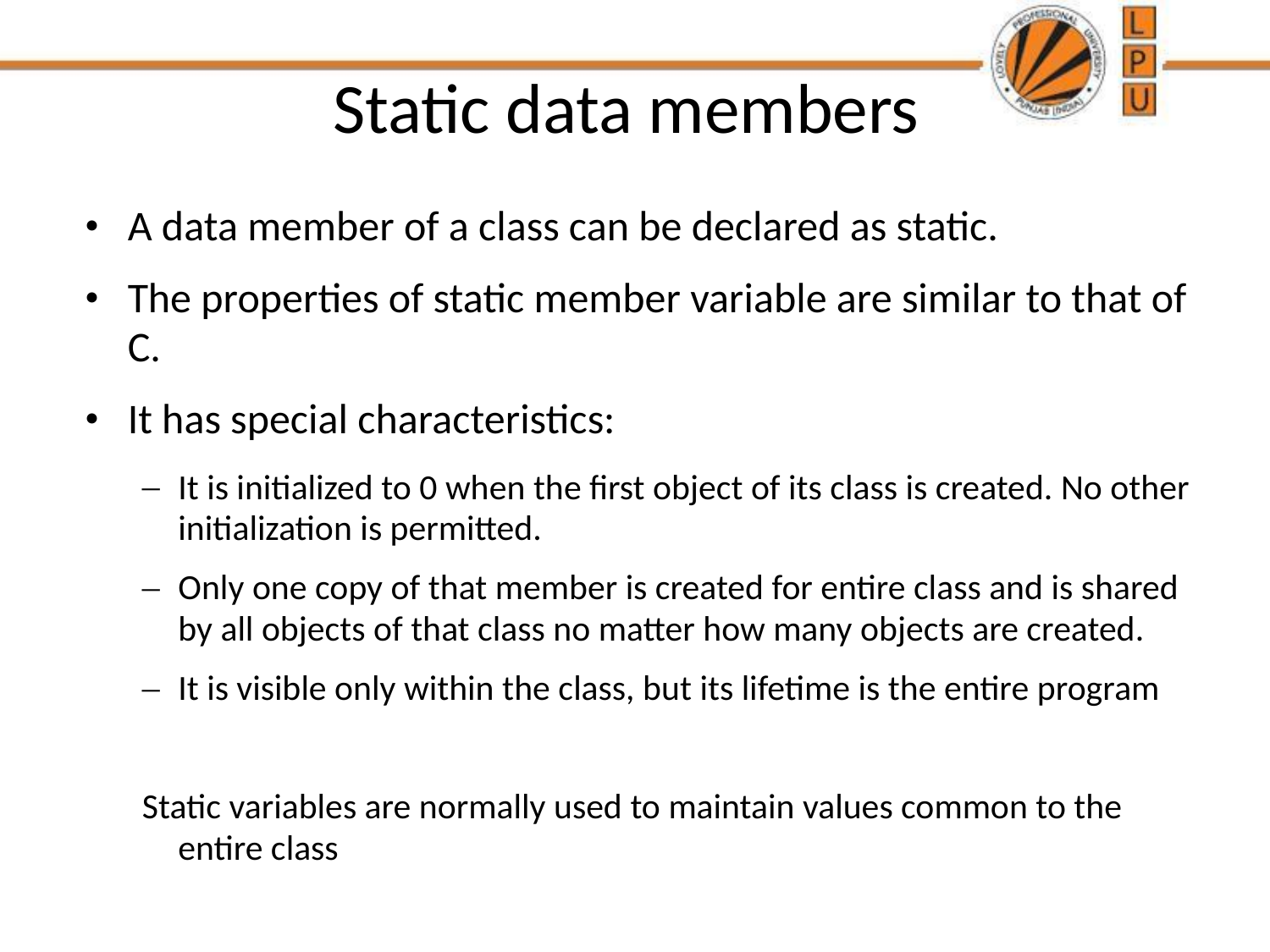

# Static data members
A data member of a class can be declared as static.
The properties of static member variable are similar to that of C.
It has special characteristics:
It is initialized to 0 when the first object of its class is created. No other initialization is permitted.
Only one copy of that member is created for entire class and is shared by all objects of that class no matter how many objects are created.
It is visible only within the class, but its lifetime is the entire program

Static variables are normally used to maintain values common to the entire class